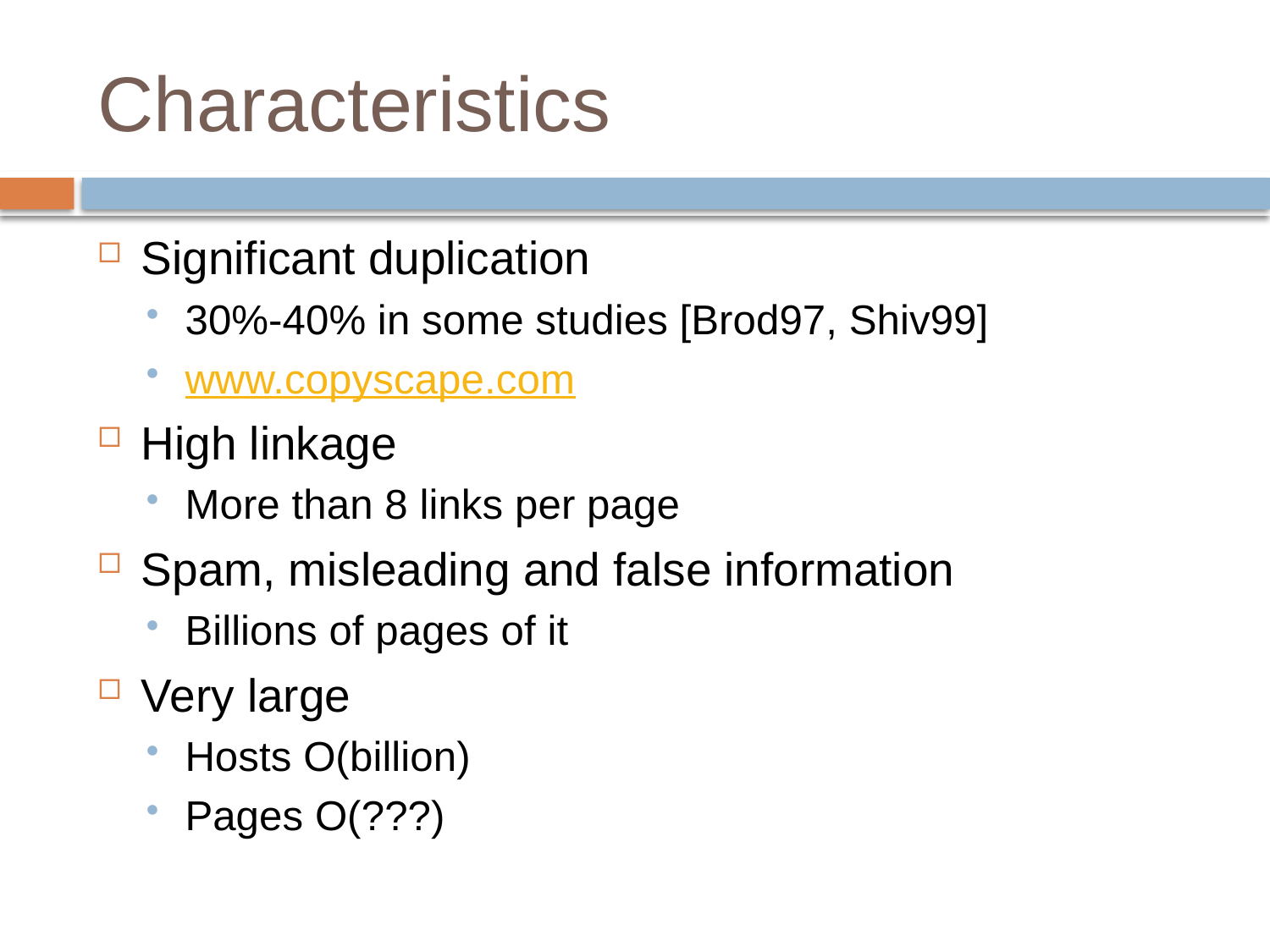

# Characteristics
Significant duplication
30%-40% in some studies [Brod97, Shiv99]
www.copyscape.com
High linkage
More than 8 links per page
Spam, misleading and false information
Billions of pages of it
Very large
Hosts O(billion)
Pages O(???)